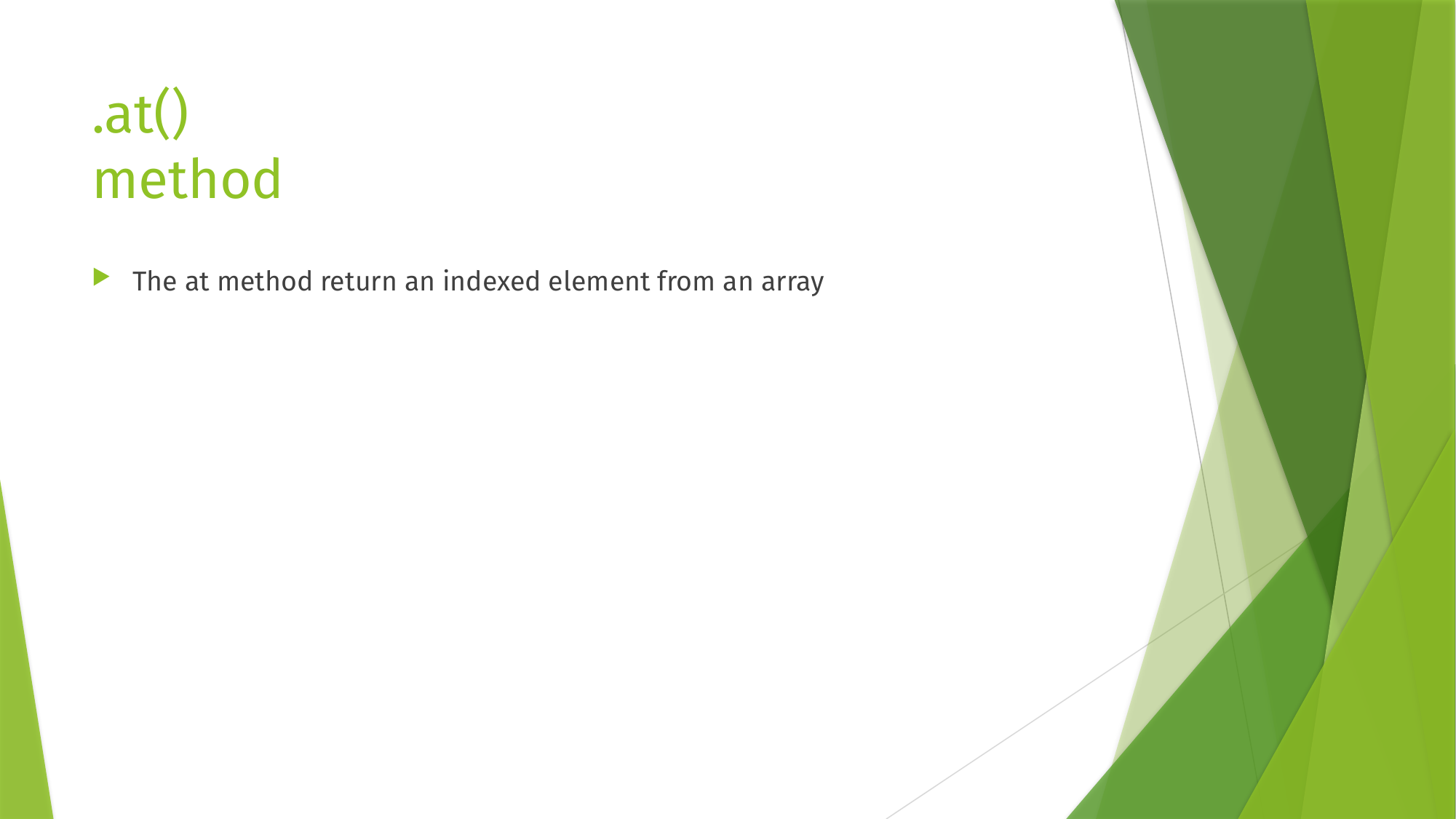

# .at() method
The at method return an indexed element from an array